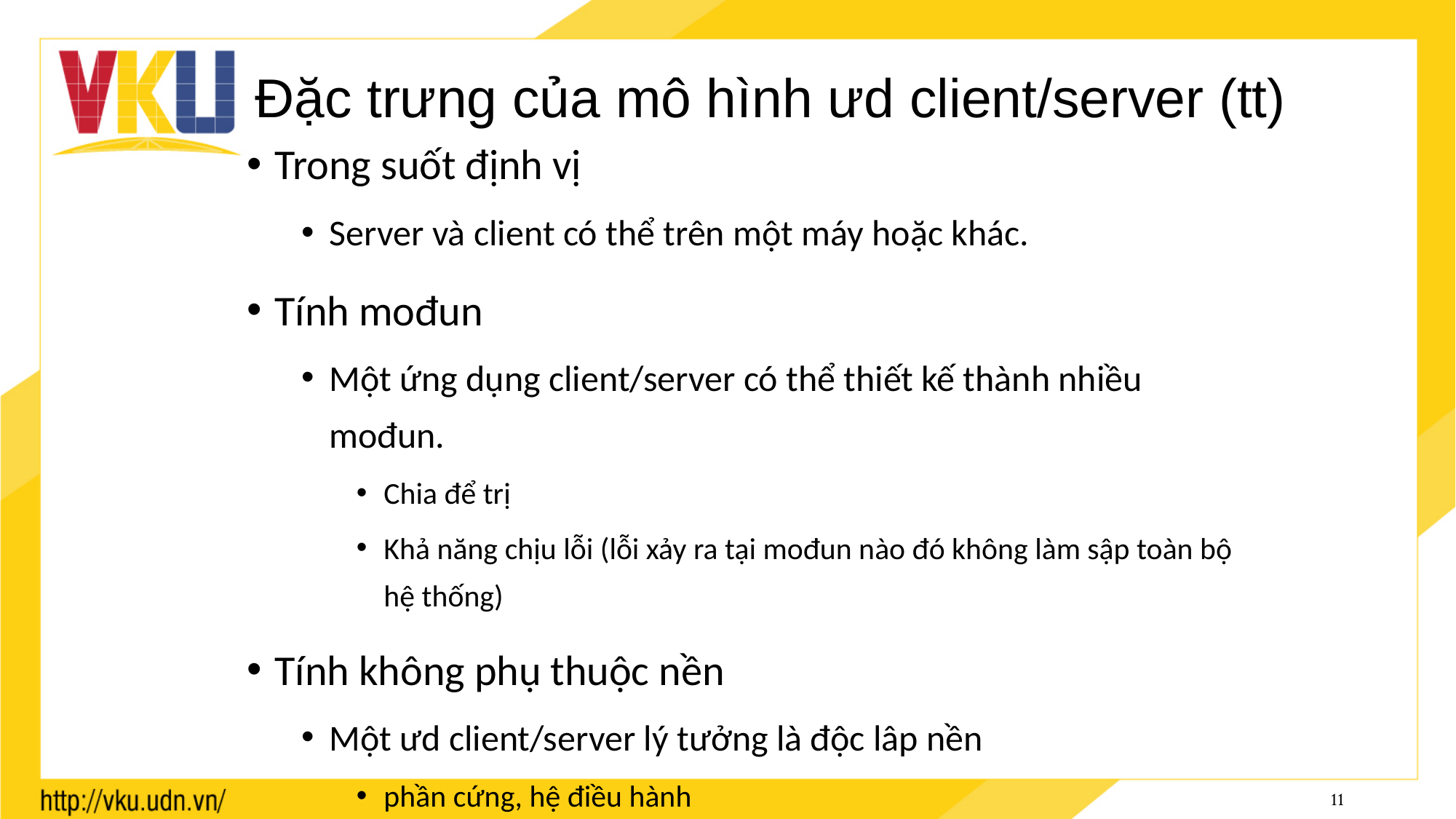

# Đặc trưng của mô hình ưd client/server (tt)
Trong suốt định vị
Server và client có thể trên một máy hoặc khác.
Tính mođun
Một ứng dụng client/server có thể thiết kế thành nhiều mođun.
Chia để trị
Khả năng chịu lỗi (lỗi xảy ra tại mođun nào đó không làm sập toàn bộ hệ thống)
Tính không phụ thuộc nền
Một ưd client/server lý tưởng là độc lâp nền
phần cứng, hệ điều hành

11